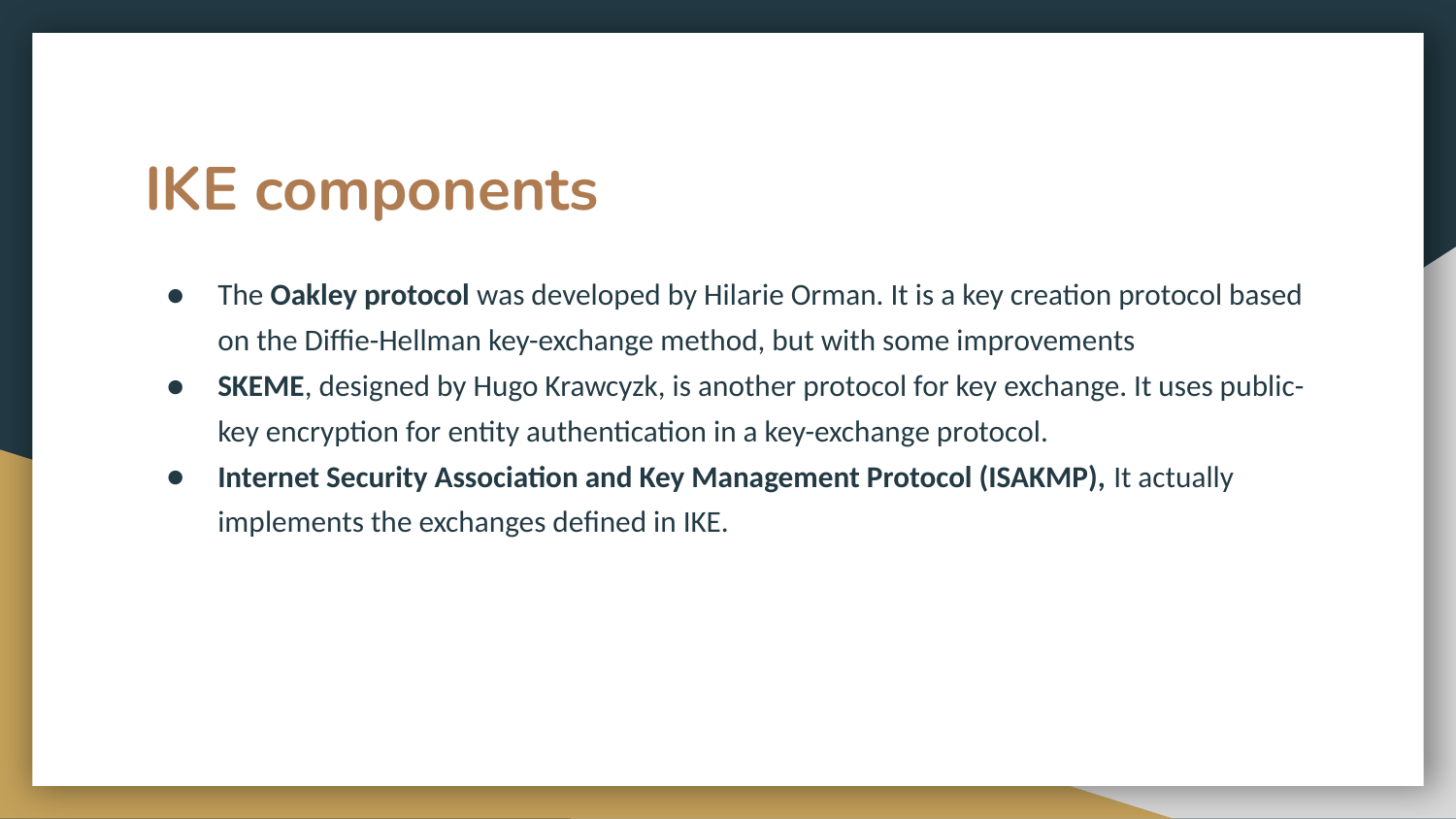

# IKE components
The Oakley protocol was developed by Hilarie Orman. It is a key creation protocol based on the Diffie-Hellman key-exchange method, but with some improvements
SKEME, designed by Hugo Krawcyzk, is another protocol for key exchange. It uses public-key encryption for entity authentication in a key-exchange protocol.
Internet Security Association and Key Management Protocol (ISAKMP), It actually implements the exchanges defined in IKE.